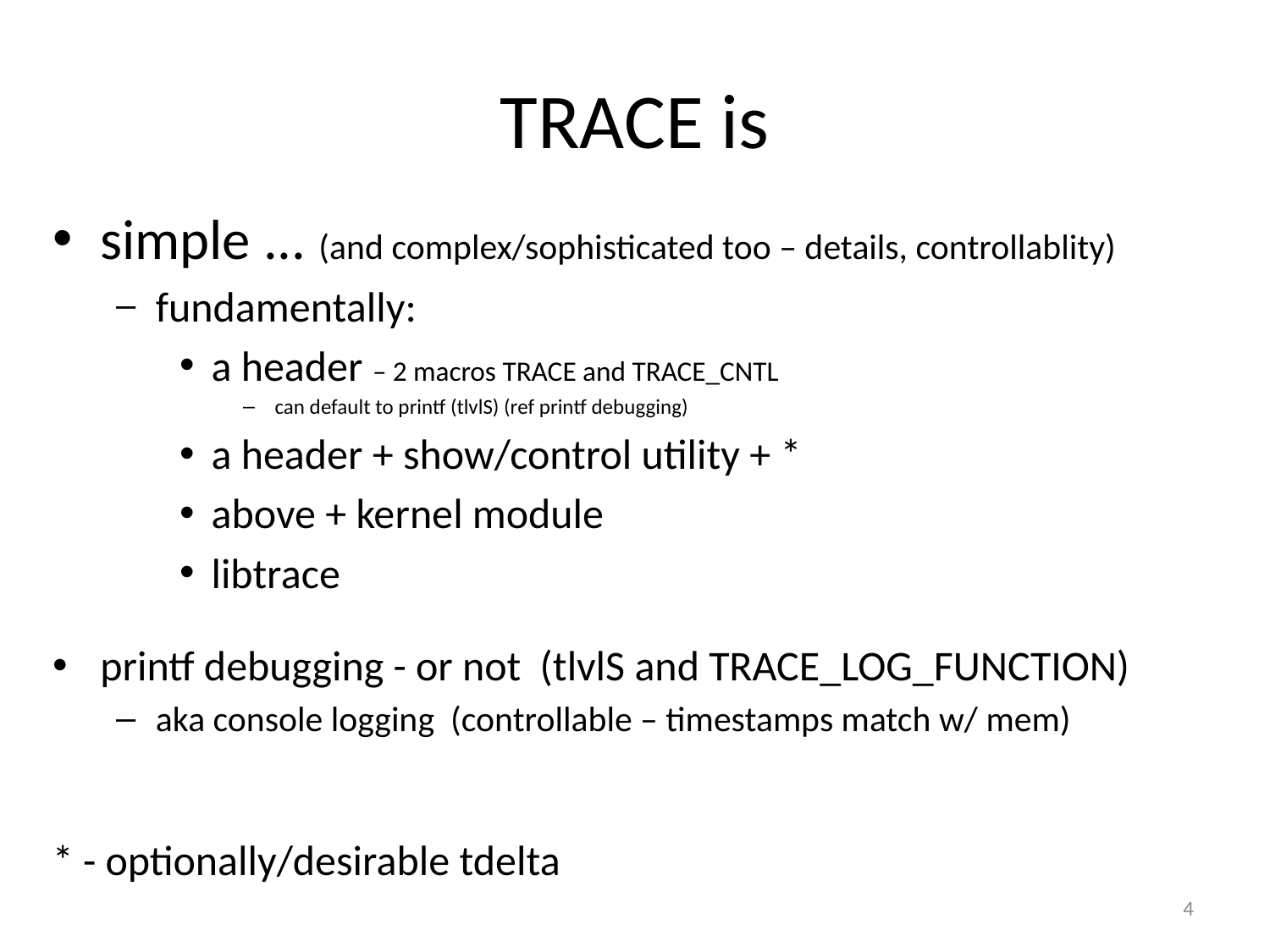

# TRACE is
﻿simple ... (and complex/sophisticated too – details, controllablity)
﻿fundamentally:
a header – 2 macros TRACE and TRACE_CNTL
﻿can default to printf (tlvlS) (ref printf debugging)
﻿a header + show/control utility + *
﻿above + kernel module
libtrace
﻿printf debugging - or not  (tlvlS and TRACE_LOG_FUNCTION)
aka console logging  (controllable – timestamps match w/ mem)
* - optionally/desirable tdelta
4